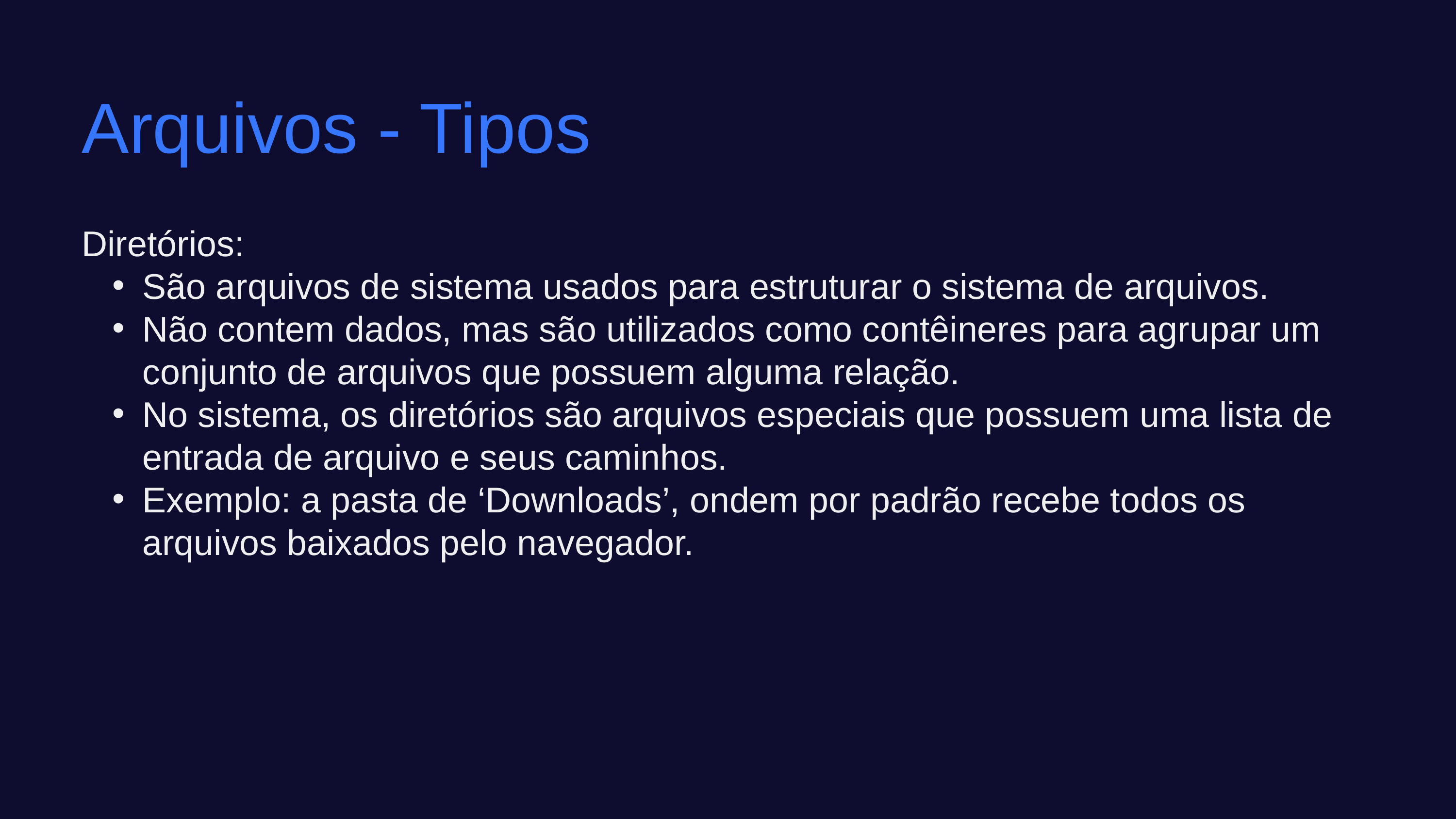

Arquivos - Tipos
Diretórios:
São arquivos de sistema usados para estruturar o sistema de arquivos.
Não contem dados, mas são utilizados como contêineres para agrupar um conjunto de arquivos que possuem alguma relação.
No sistema, os diretórios são arquivos especiais que possuem uma lista de entrada de arquivo e seus caminhos.
Exemplo: a pasta de ‘Downloads’, ondem por padrão recebe todos os arquivos baixados pelo navegador.